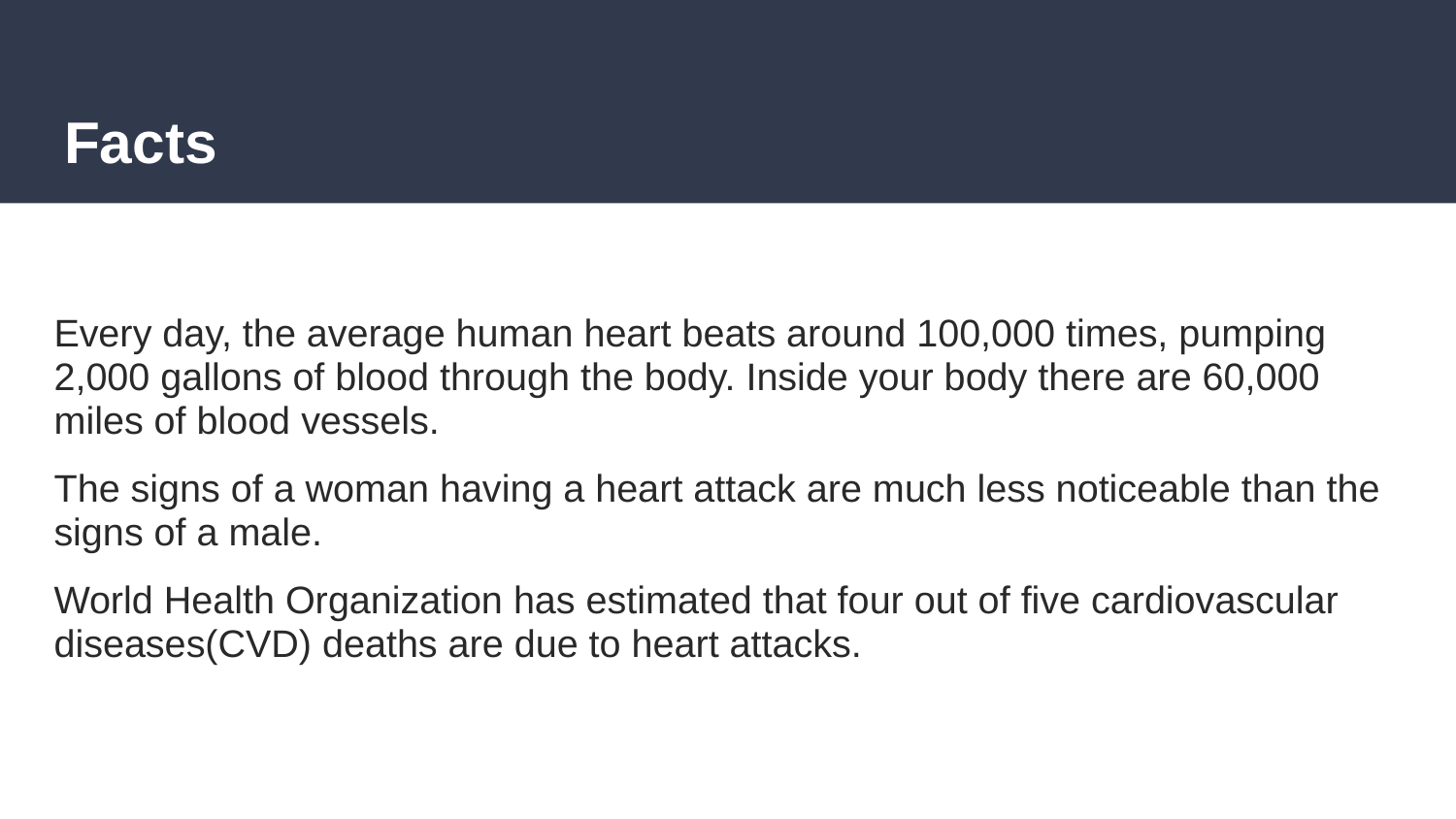

# Facts

Every day, the average human heart beats around 100,000 times, pumping 2,000 gallons of blood through the body. Inside your body there are 60,000 miles of blood vessels.
The signs of a woman having a heart attack are much less noticeable than the signs of a male.
World Health Organization has estimated that four out of five cardiovascular diseases(CVD) deaths are due to heart attacks.